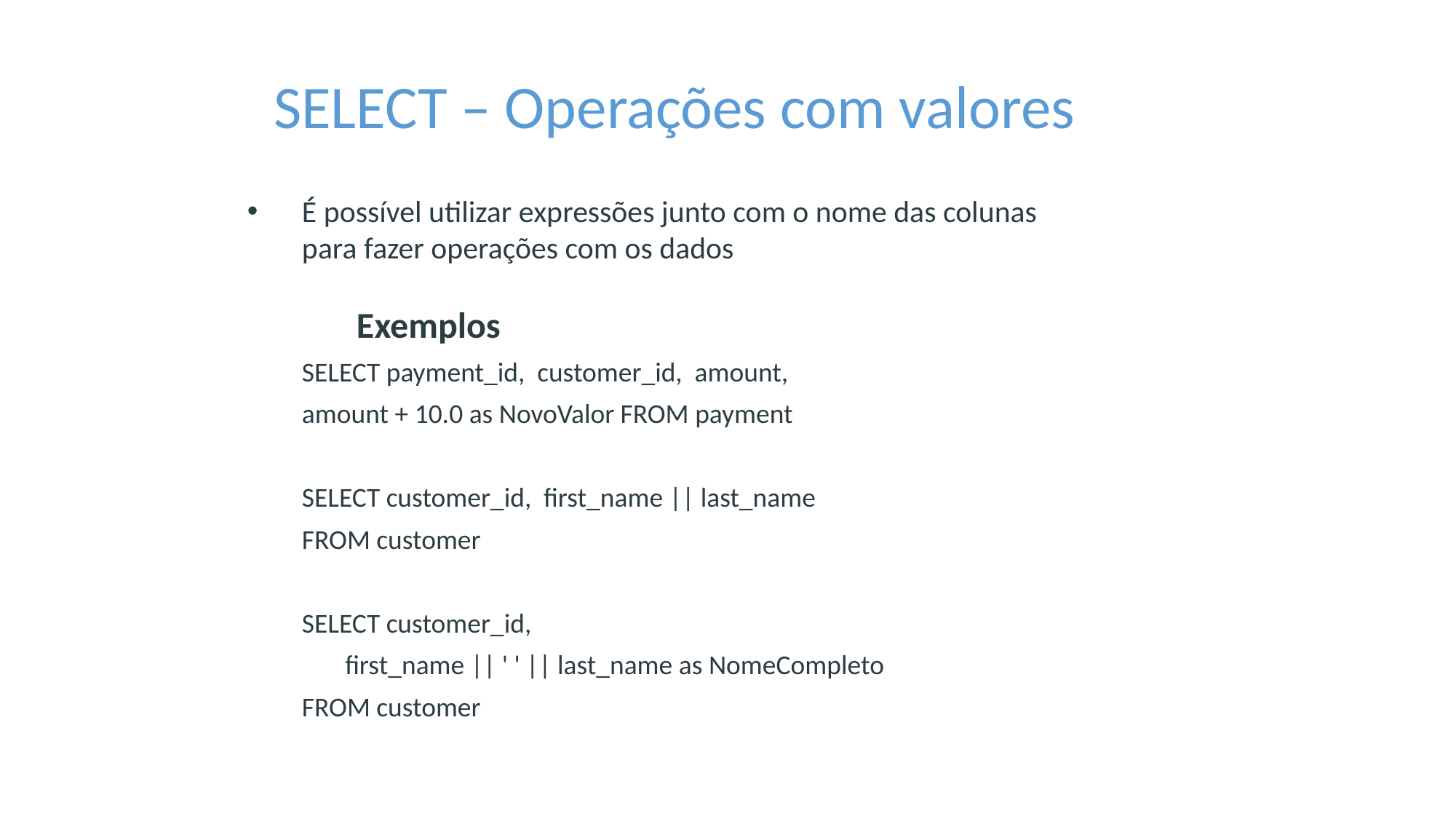

SELECT – Operações com valores
É possível utilizar expressões junto com o nome das colunas para fazer operações com os dados

	Exemplos
SELECT payment_id,  customer_id,  amount,
amount + 10.0 as NovoValor FROM payment

SELECT customer_id,  first_name || last_name
FROM customer

SELECT customer_id,
       first_name || ' ' || last_name as NomeCompleto
FROM customer